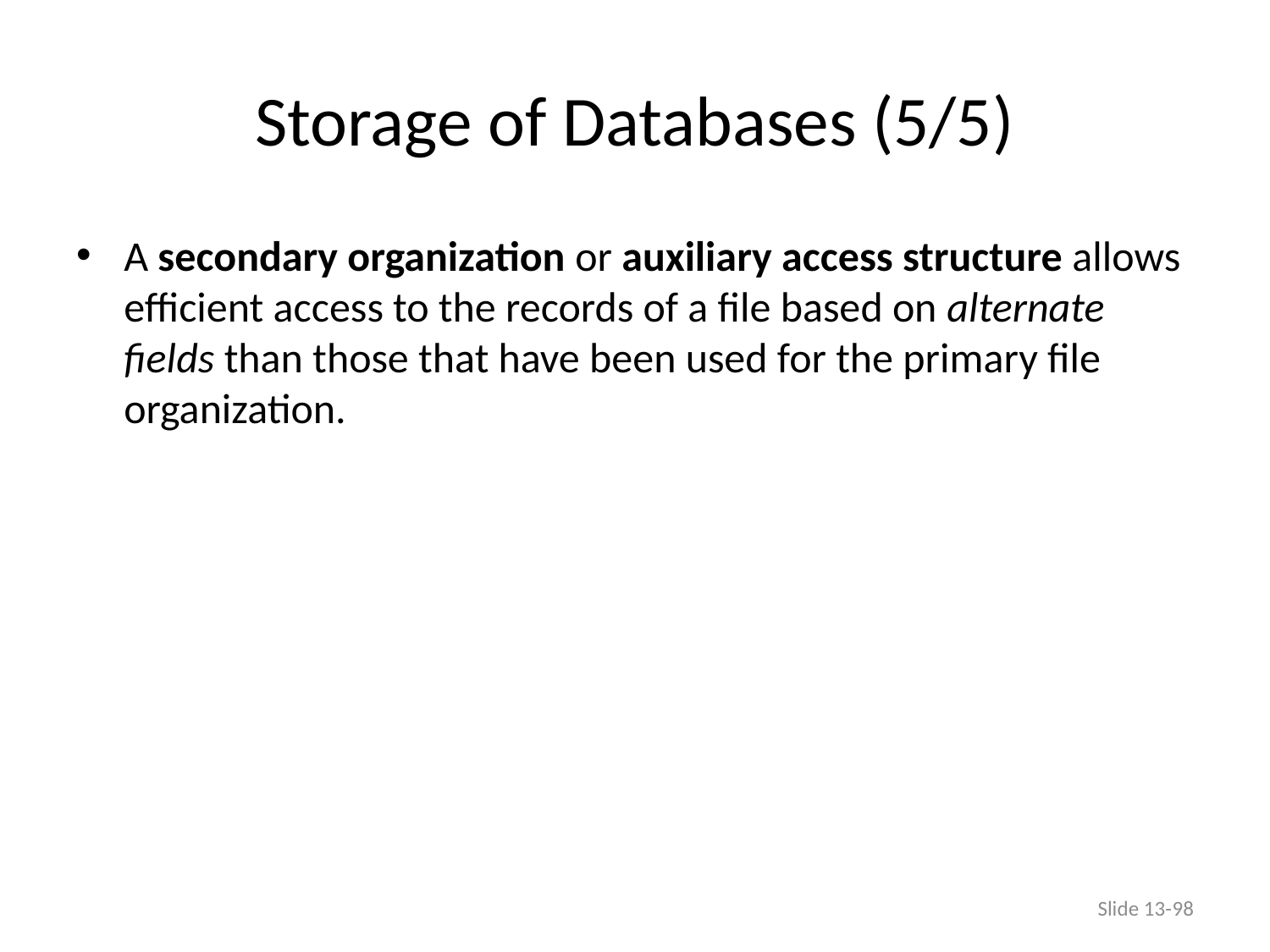

# Storage of Databases (5/5)
A secondary organization or auxiliary access structure allows efficient access to the records of a file based on alternate fields than those that have been used for the primary file organization.
Slide 13-98